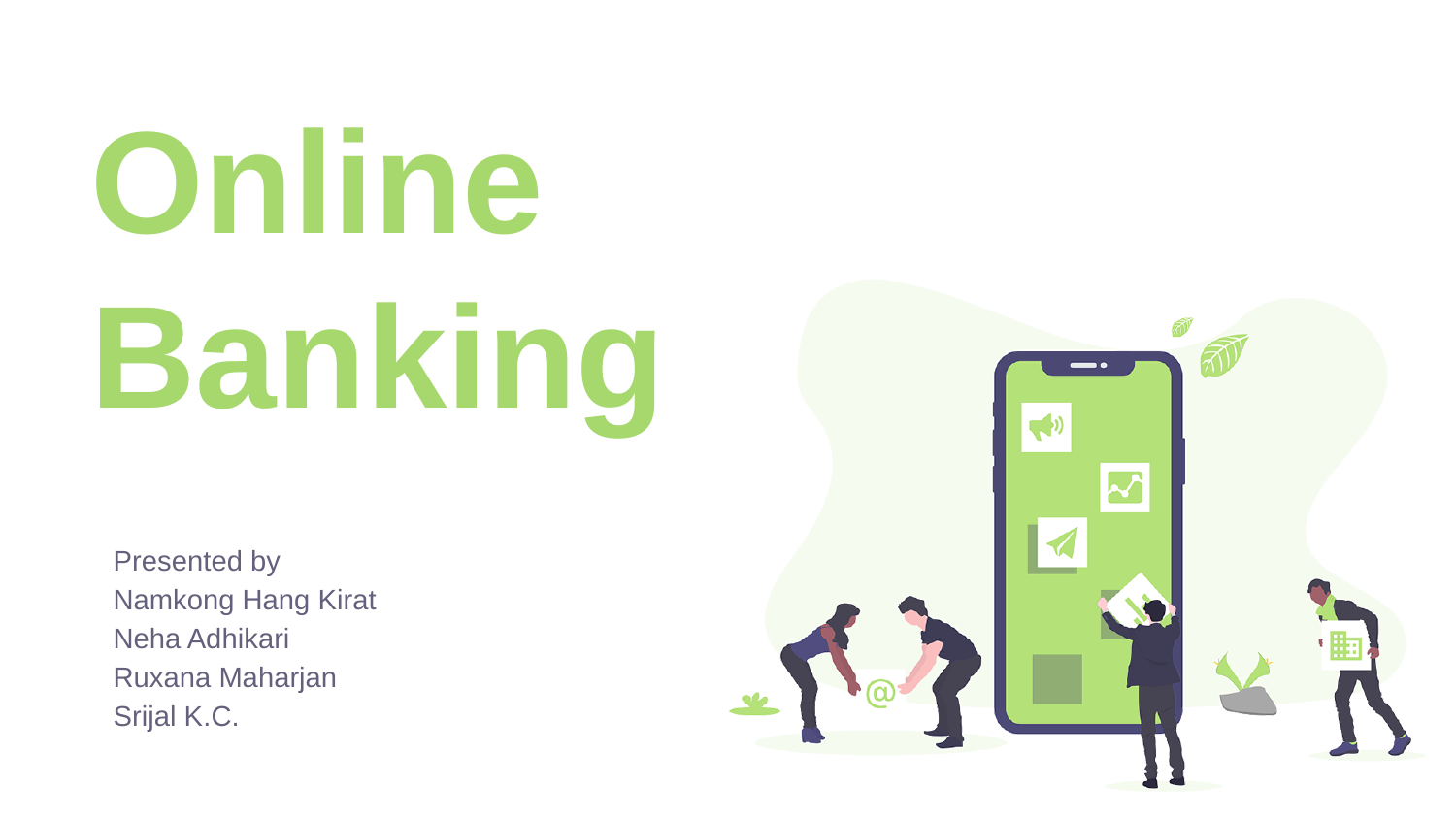

# Online Banking
Presented by
Namkong Hang Kirat
Neha Adhikari
Ruxana Maharjan
Srijal K.C.